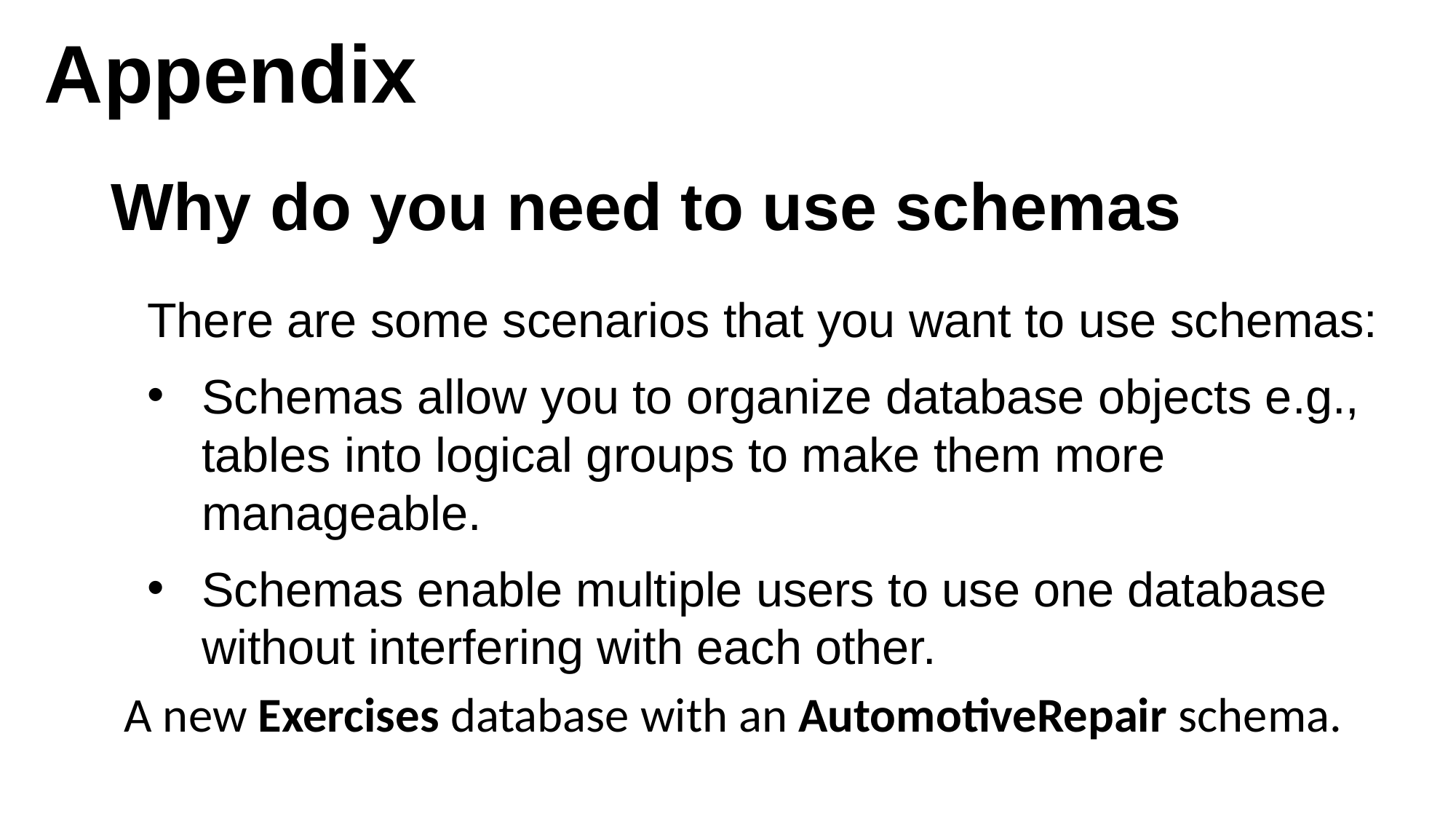

Appendix
# Why do you need to use schemas
There are some scenarios that you want to use schemas:
Schemas allow you to organize database objects e.g., tables into logical groups to make them more manageable.
Schemas enable multiple users to use one database without interfering with each other.
A new Exercises database with an AutomotiveRepair schema.